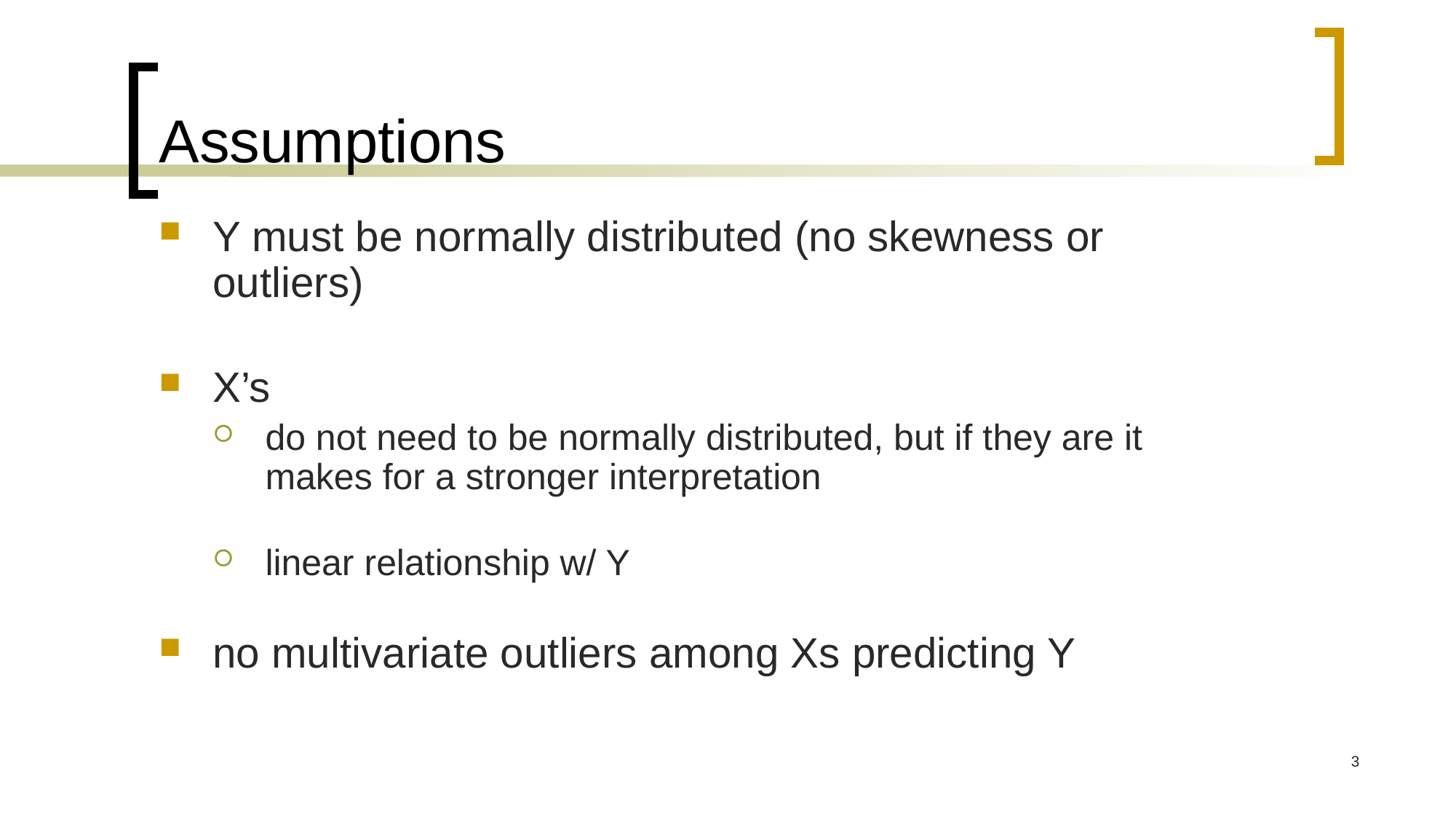

# Assumptions
Y must be normally distributed (no skewness or outliers)
X’s
do not need to be normally distributed, but if they are it makes for a stronger interpretation
linear relationship w/ Y
no multivariate outliers among Xs predicting Y
3